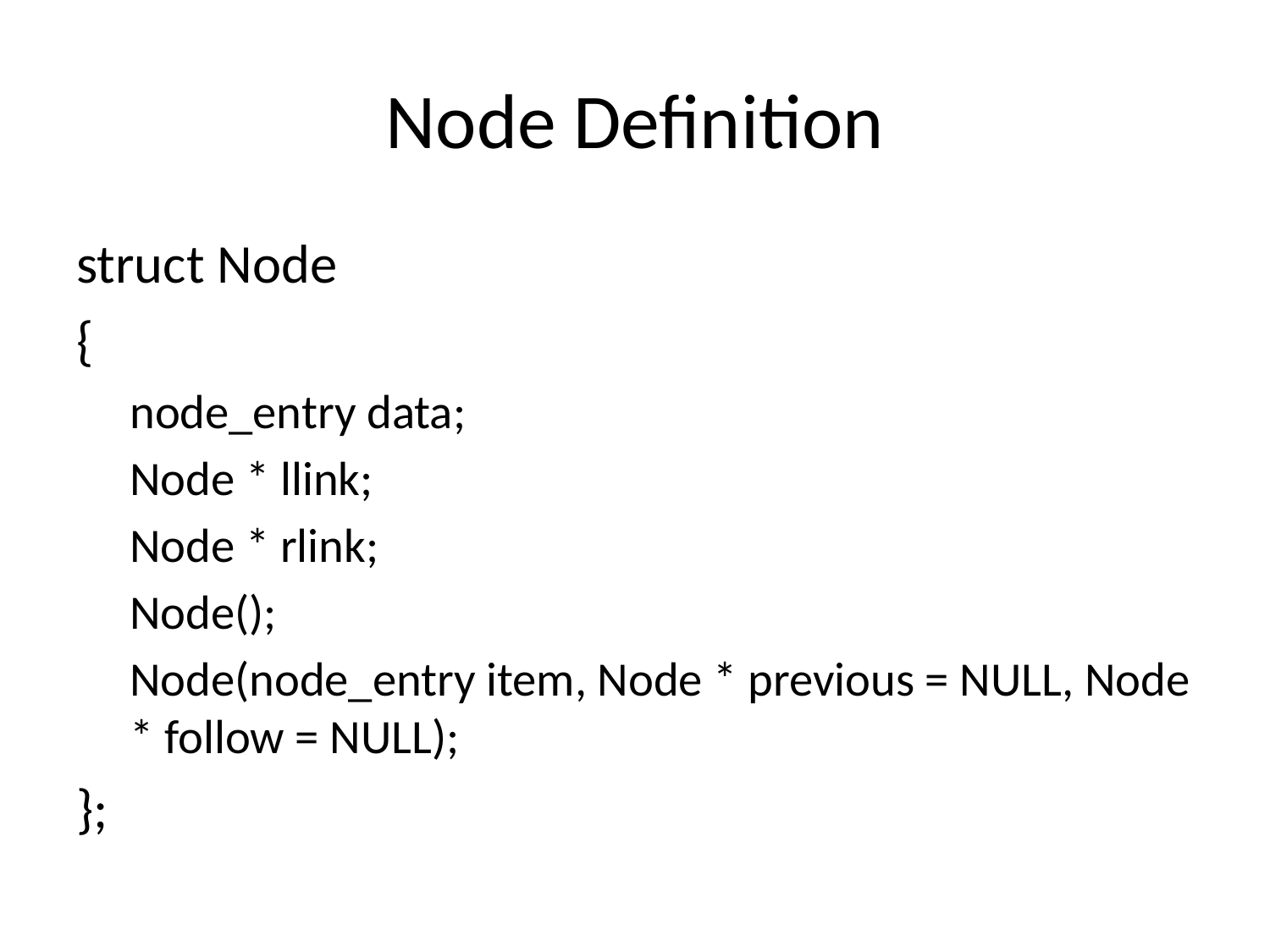

# Node Definition
struct Node
{
node_entry data;
Node * llink;
Node * rlink;
Node();
Node(node_entry item, Node * previous = NULL, Node * follow = NULL);
};